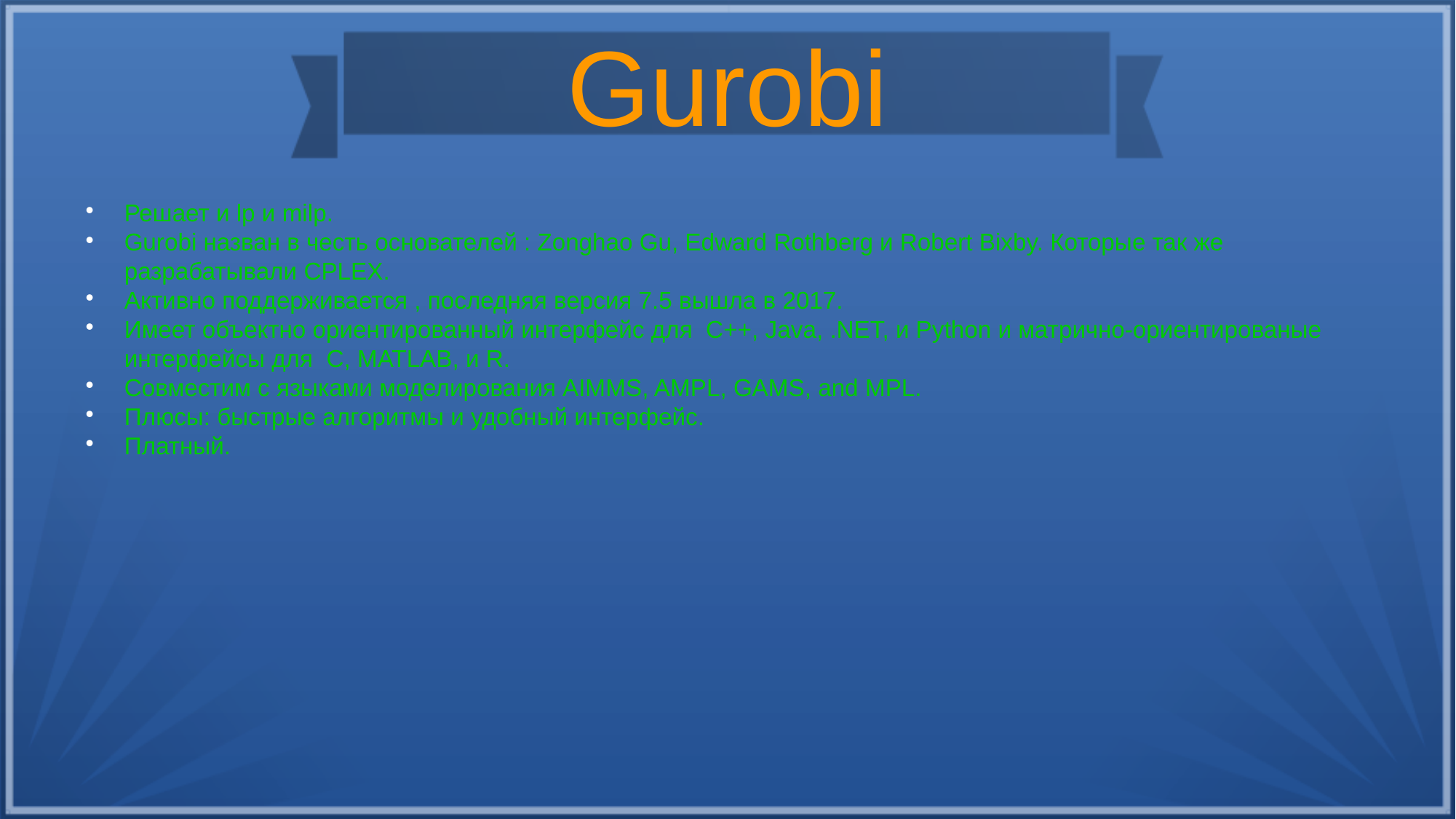

Gurobi
Решает и lp и milp.
Gurobi назван в честь основателей : Zonghao Gu, Edward Rothberg и Robert Bixby. Которые так же разрабатывали CPLEX.
Активно поддерживается , последняя версия 7.5 вышла в 2017.
Имеет объектно ориентированный интерфейс для  C++, Java, .NET, и Python и матрично-ориентированые интерфейсы для  C, MATLAB, и R.
Совместим с языками моделирования AIMMS, AMPL, GAMS, and MPL.
Плюсы: быстрые алгоритмы и удобный интерфейс.
Платный.